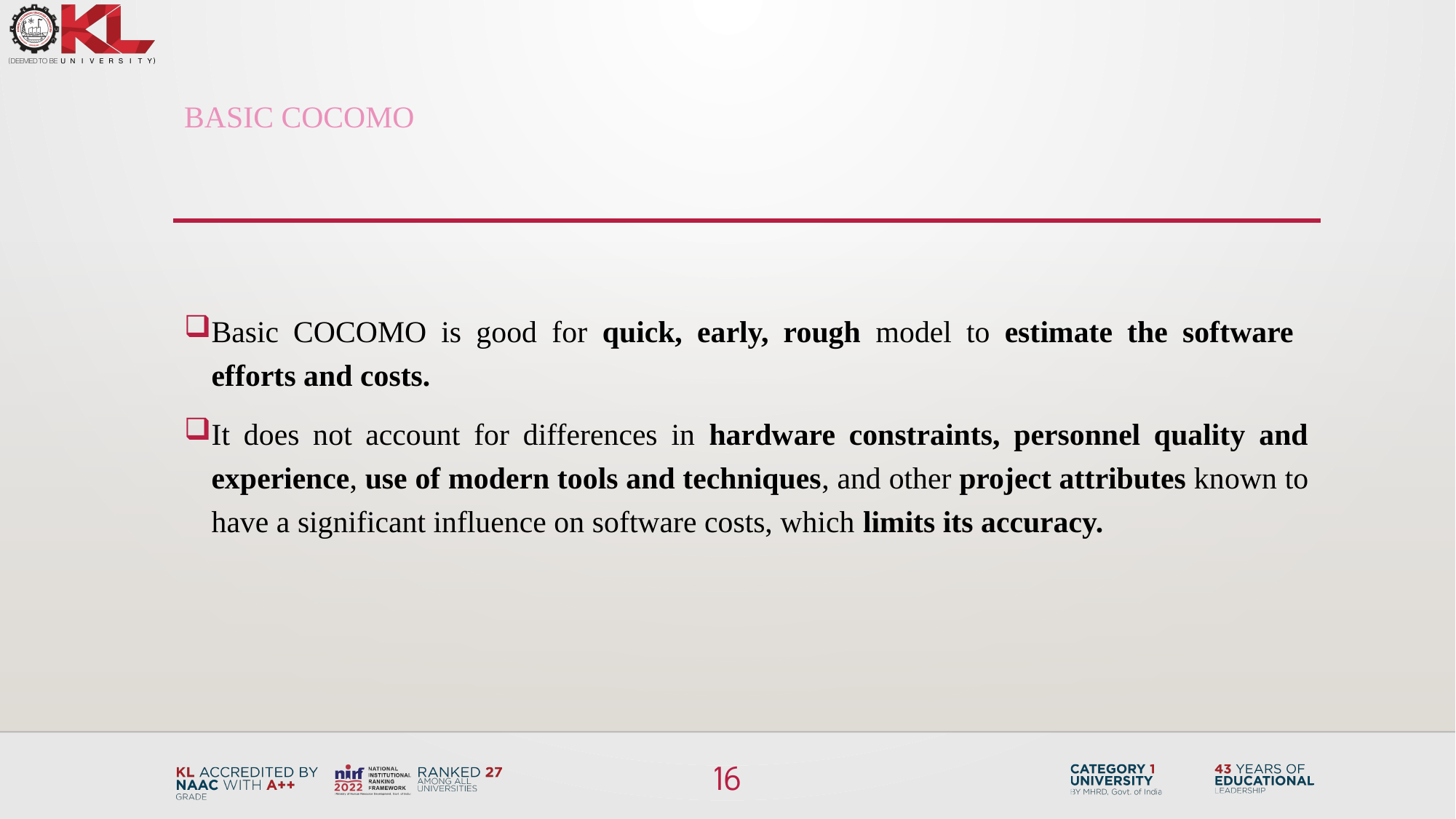

# Basic COCOMO

Basic COCOMO is good for quick, early, rough model to estimate the software  efforts and costs.
It does not account for differences in hardware constraints, personnel quality and experience, use of modern tools and techniques, and other project attributes known to have a significant influence on software costs, which limits its accuracy.

16